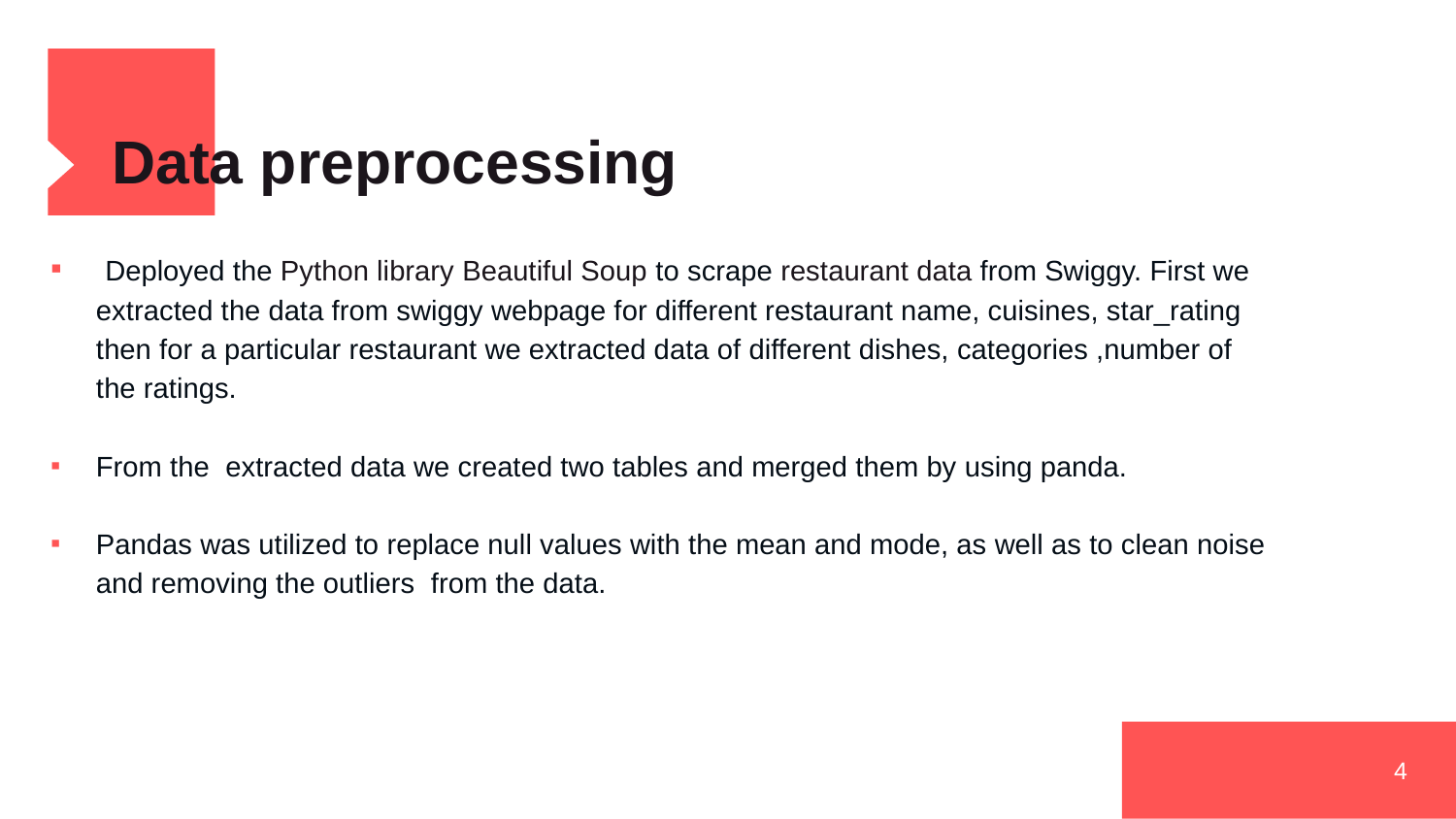

# Data preprocessing
 Deployed the Python library Beautiful Soup to scrape restaurant data from Swiggy. First we extracted the data from swiggy webpage for different restaurant name, cuisines, star_rating then for a particular restaurant we extracted data of different dishes, categories ,number of the ratings.

From the  extracted data we created two tables and merged them by using panda.

Pandas was utilized to replace null values with the mean and mode, as well as to clean noise and removing the outliers  from the data.

4
.